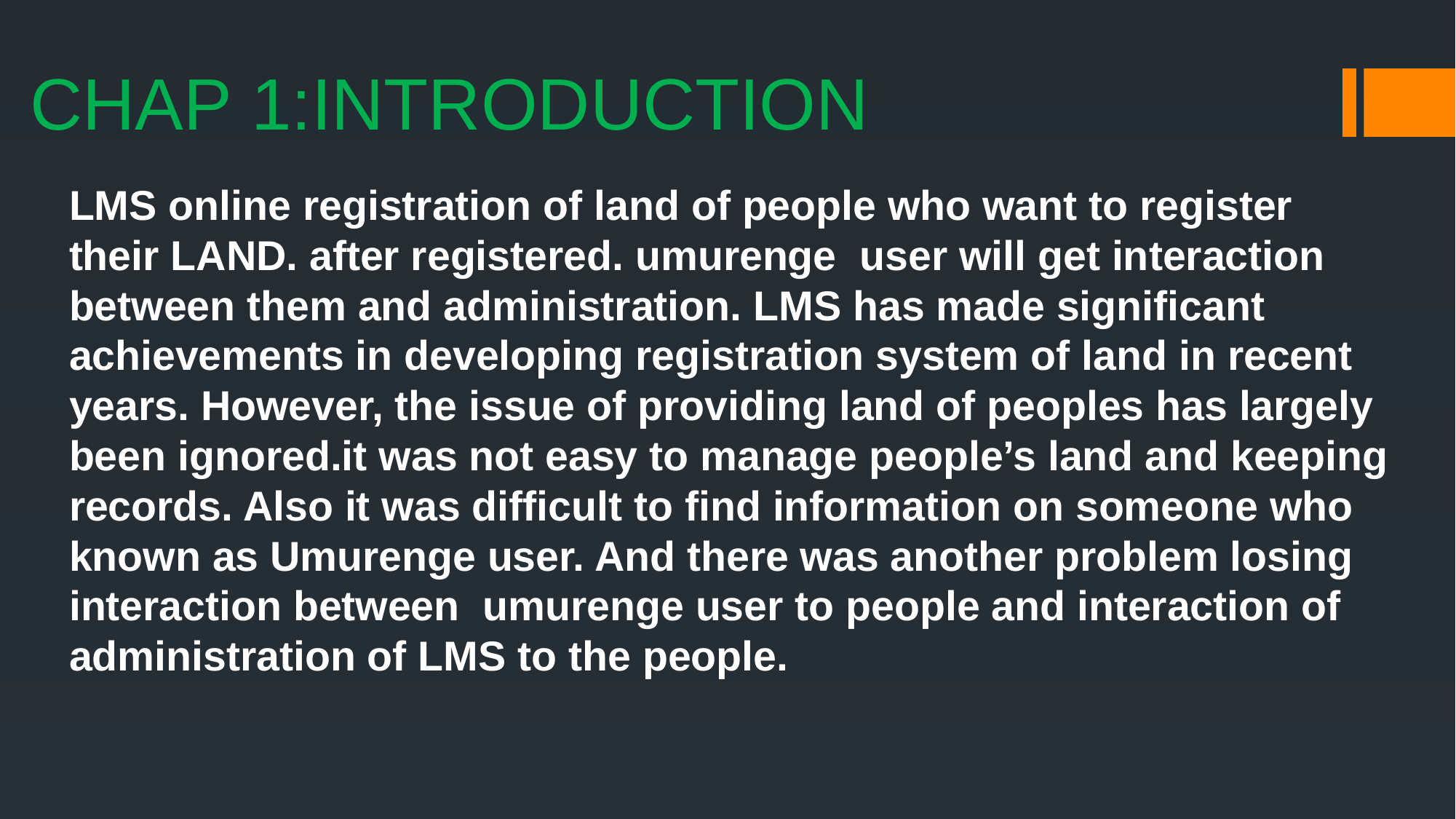

# CHAP 1:INTRODUCTION
LMS online registration of land of people who want to register their LAND. after registered. umurenge  user will get interaction between them and administration. LMS has made significant achievements in developing registration system of land in recent years. However, the issue of providing land of peoples has largely been ignored.it was not easy to manage people’s land and keeping records. Also it was difficult to find information on someone who known as Umurenge user. And there was another problem losing interaction between  umurenge user to people and interaction of administration of LMS to the people.